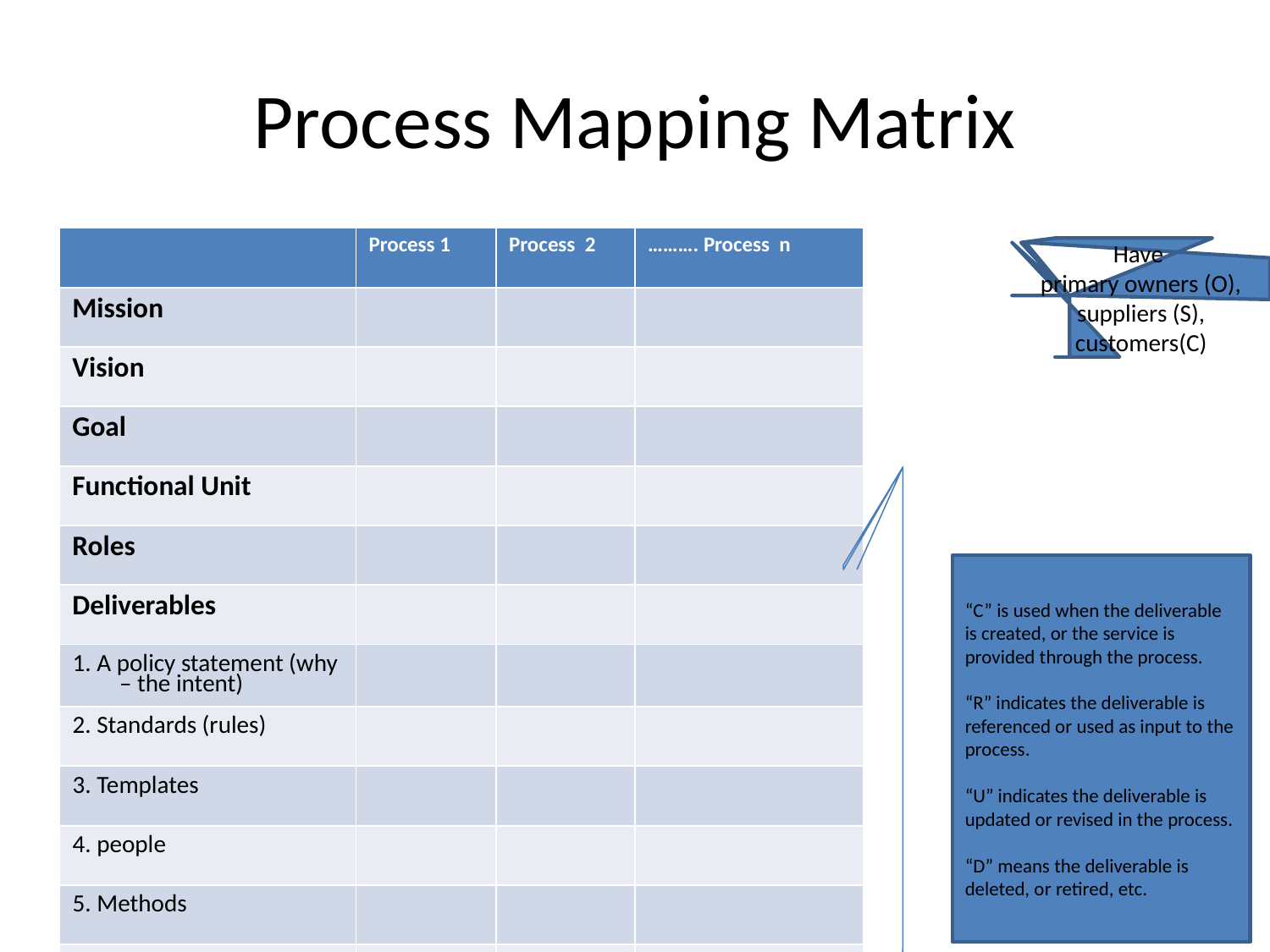

Process Mapping Matrix
|  | Process 1 | Process 2 | ………. Process n |
| --- | --- | --- | --- |
| Mission |  |  |  |
| Vision |  |  |  |
| Goal |  |  |  |
| Functional Unit |  |  |  |
| Roles |  |  |  |
| Deliverables |  |  |  |
| 1. A policy statement (why – the intent) |  |  |  |
| 2. Standards (rules) |  |  |  |
| 3. Templates |  |  |  |
| 4. people |  |  |  |
| 5. Methods |  |  |  |
| 6. Tools |  |  |  |
Have
primary owners (O), suppliers (S), customers(C)
“C” is used when the deliverable is created, or the service is provided through the process.

“R” indicates the deliverable is referenced or used as input to the process.

“U” indicates the deliverable is updated or revised in the process.

“D” means the deliverable is deleted, or retired, etc.